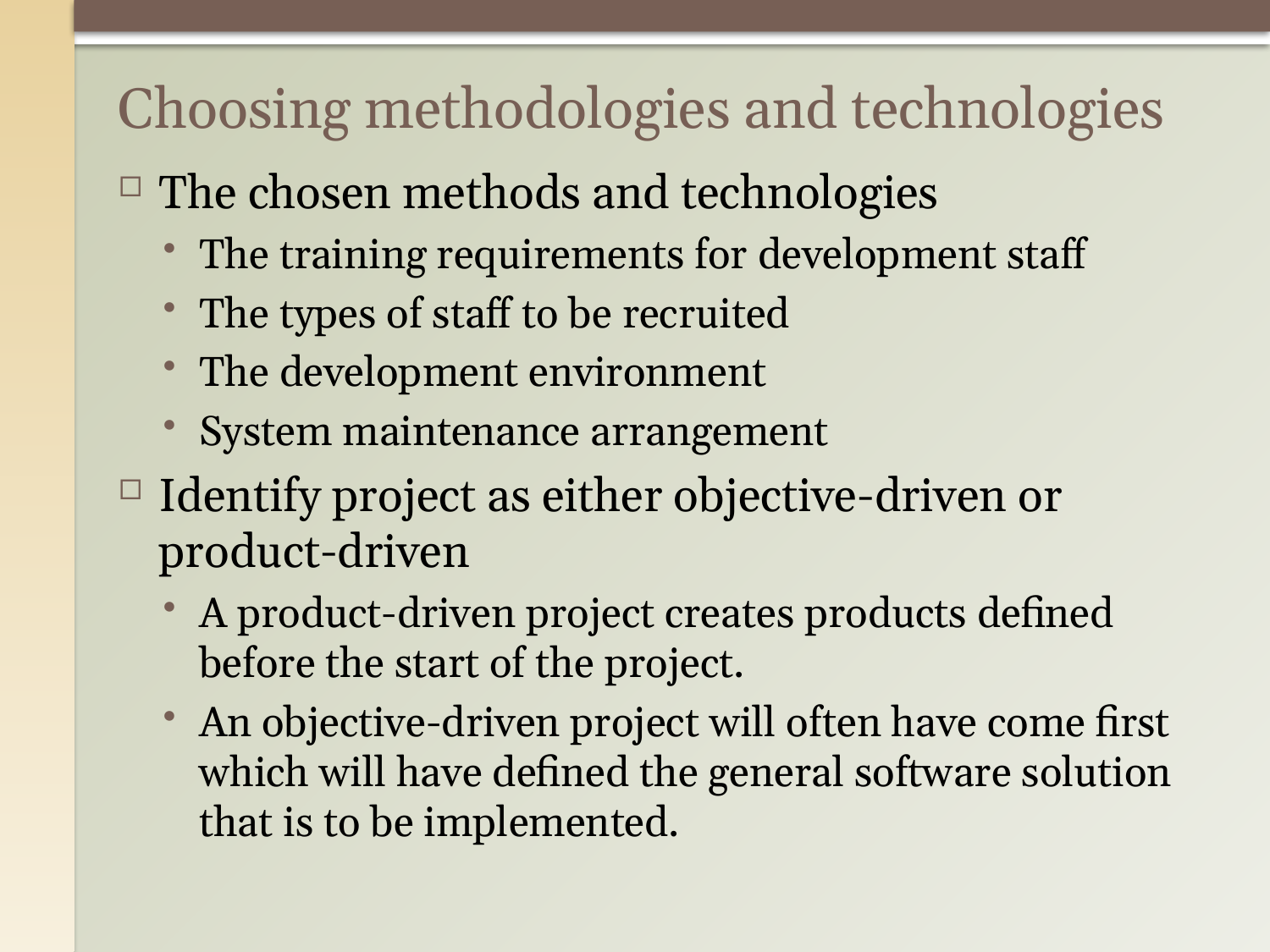

# Choosing methodologies and technologies
The chosen methods and technologies
The training requirements for development staff
The types of staff to be recruited
The development environment
System maintenance arrangement
Identify project as either objective-driven or product-driven
A product-driven project creates products defined before the start of the project.
An objective-driven project will often have come first which will have defined the general software solution that is to be implemented.